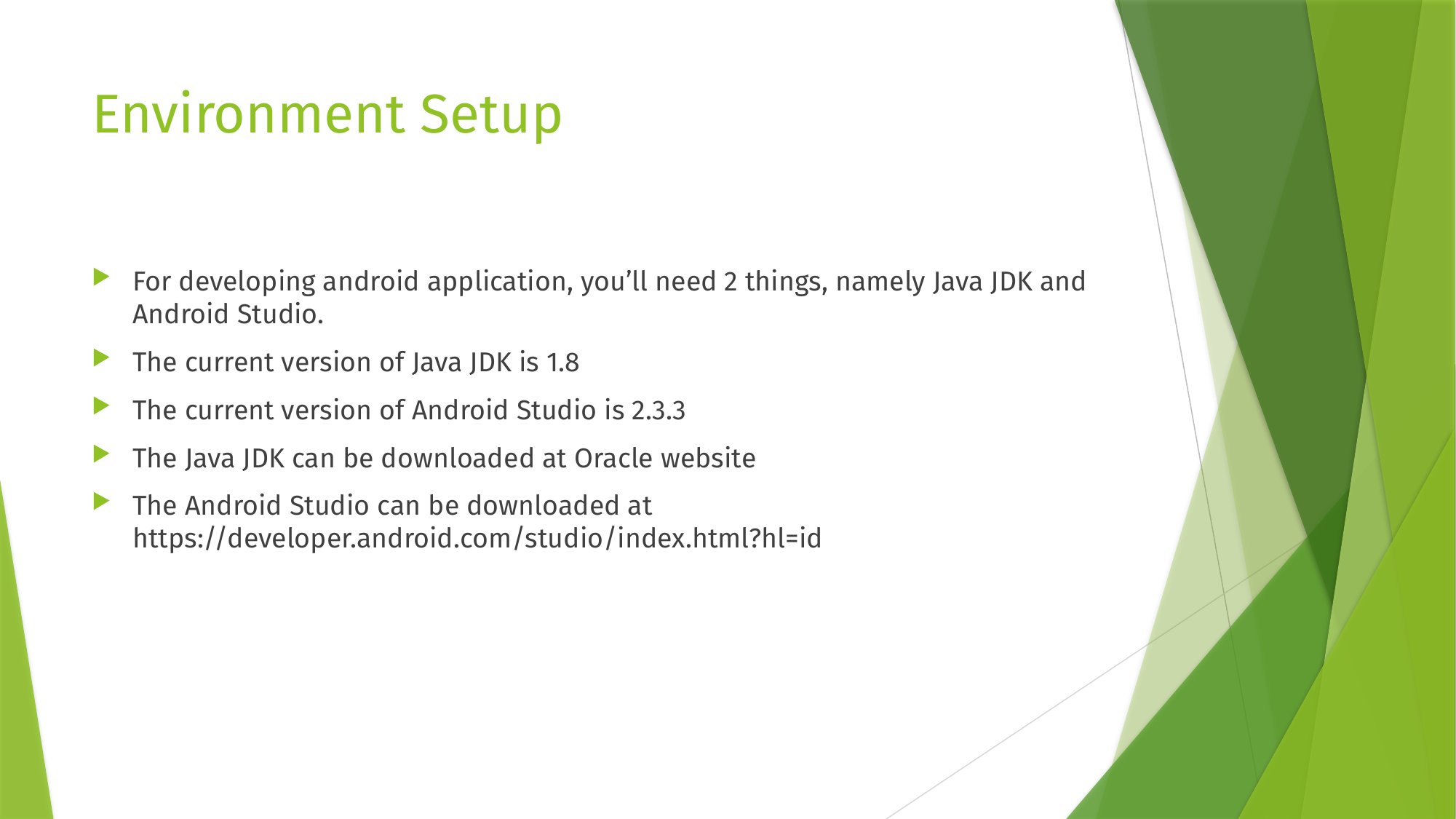

# Environment Setup
For developing android application, you’ll need 2 things, namely Java JDK and Android Studio.
The current version of Java JDK is 1.8
The current version of Android Studio is 2.3.3
The Java JDK can be downloaded at Oracle website
The Android Studio can be downloaded at https://developer.android.com/studio/index.html?hl=id